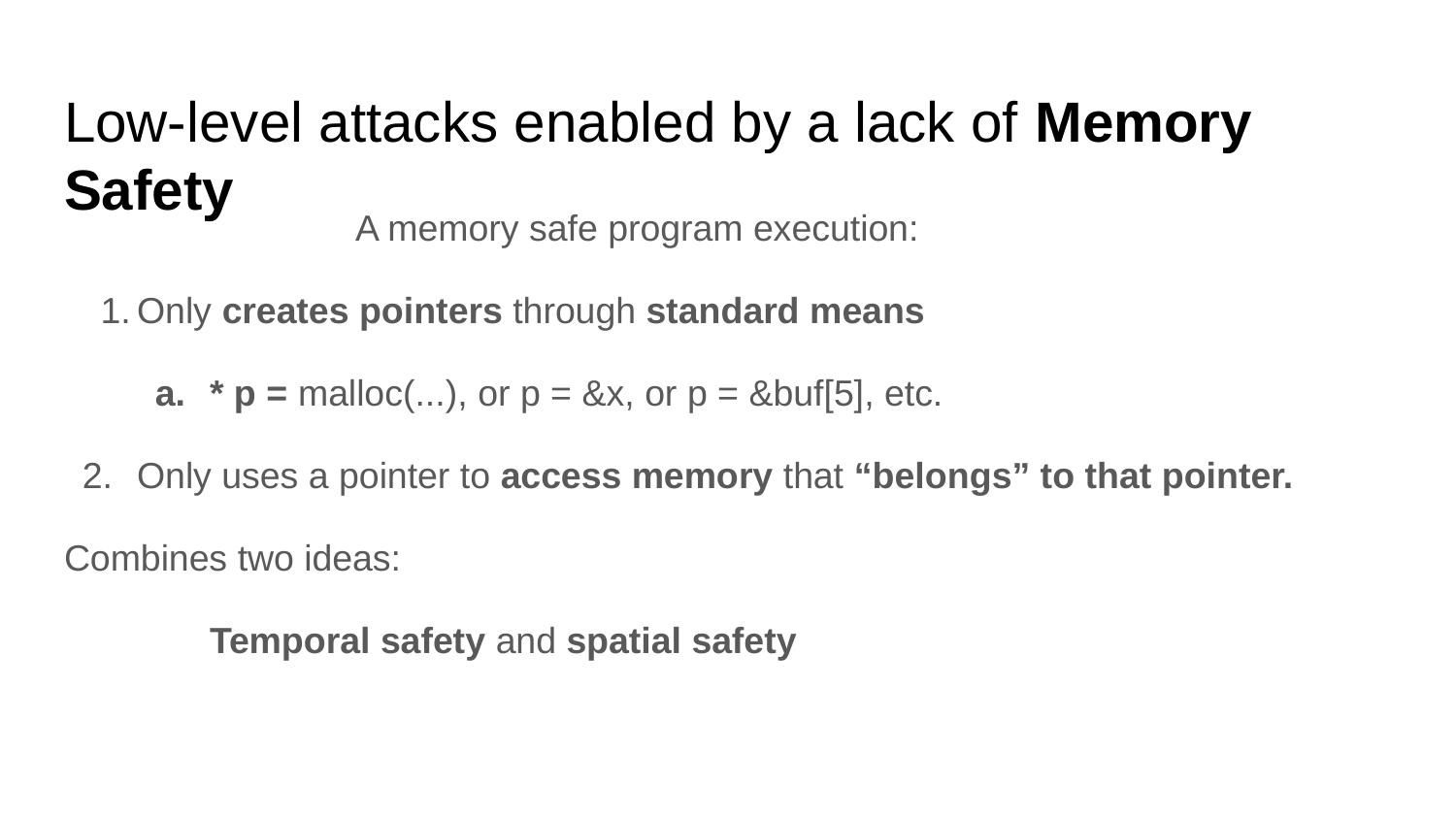

# Low-level attacks enabled by a lack of Memory Safety
A memory safe program execution:
Only creates pointers through standard means
* p = malloc(...), or p = &x, or p = &buf[5], etc.
Only uses a pointer to access memory that “belongs” to that pointer.
Combines two ideas:
	Temporal safety and spatial safety